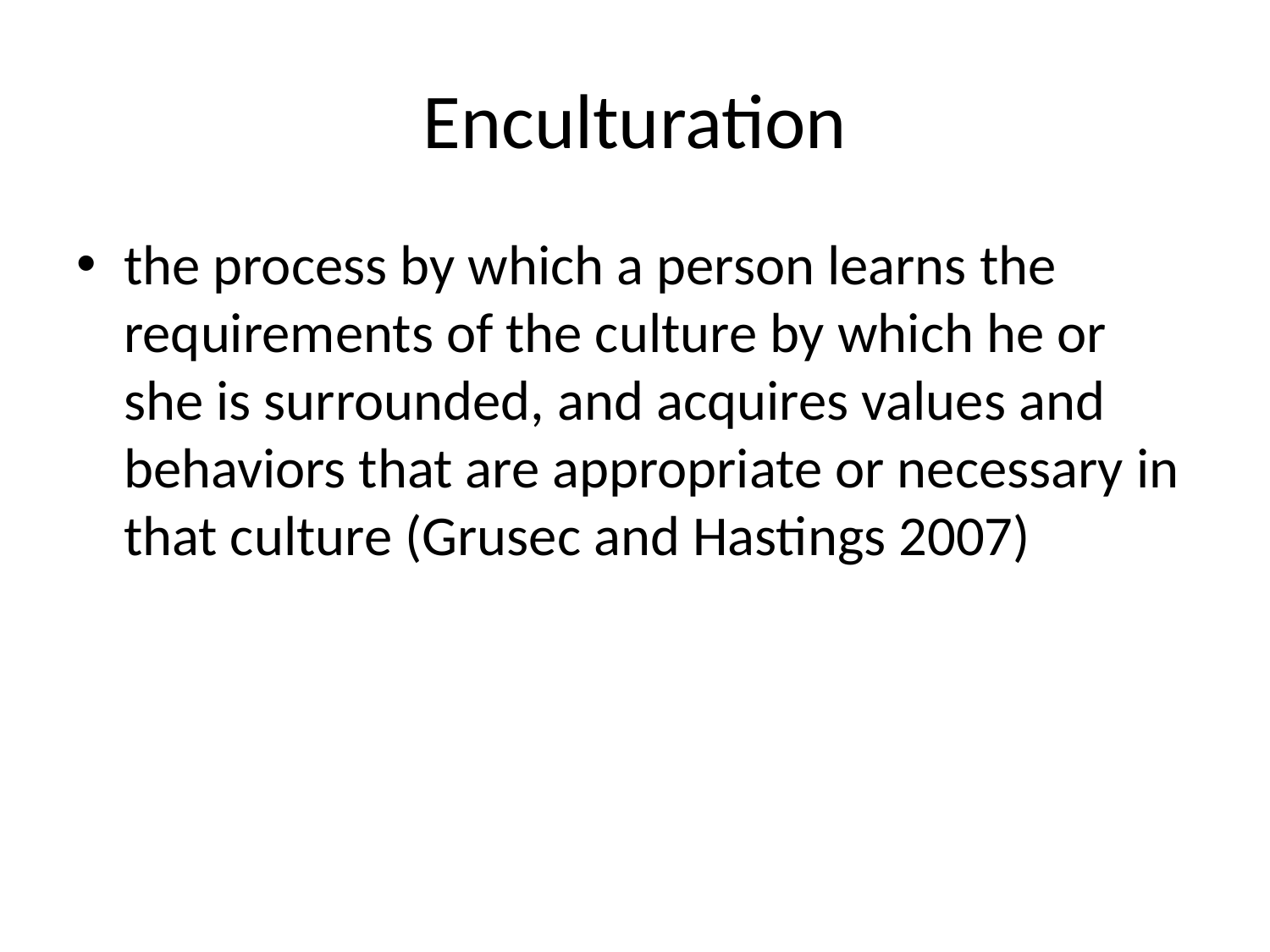

# Enculturation
the process by which a person learns the requirements of the culture by which he or she is surrounded, and acquires values and behaviors that are appropriate or necessary in that culture (Grusec and Hastings 2007)